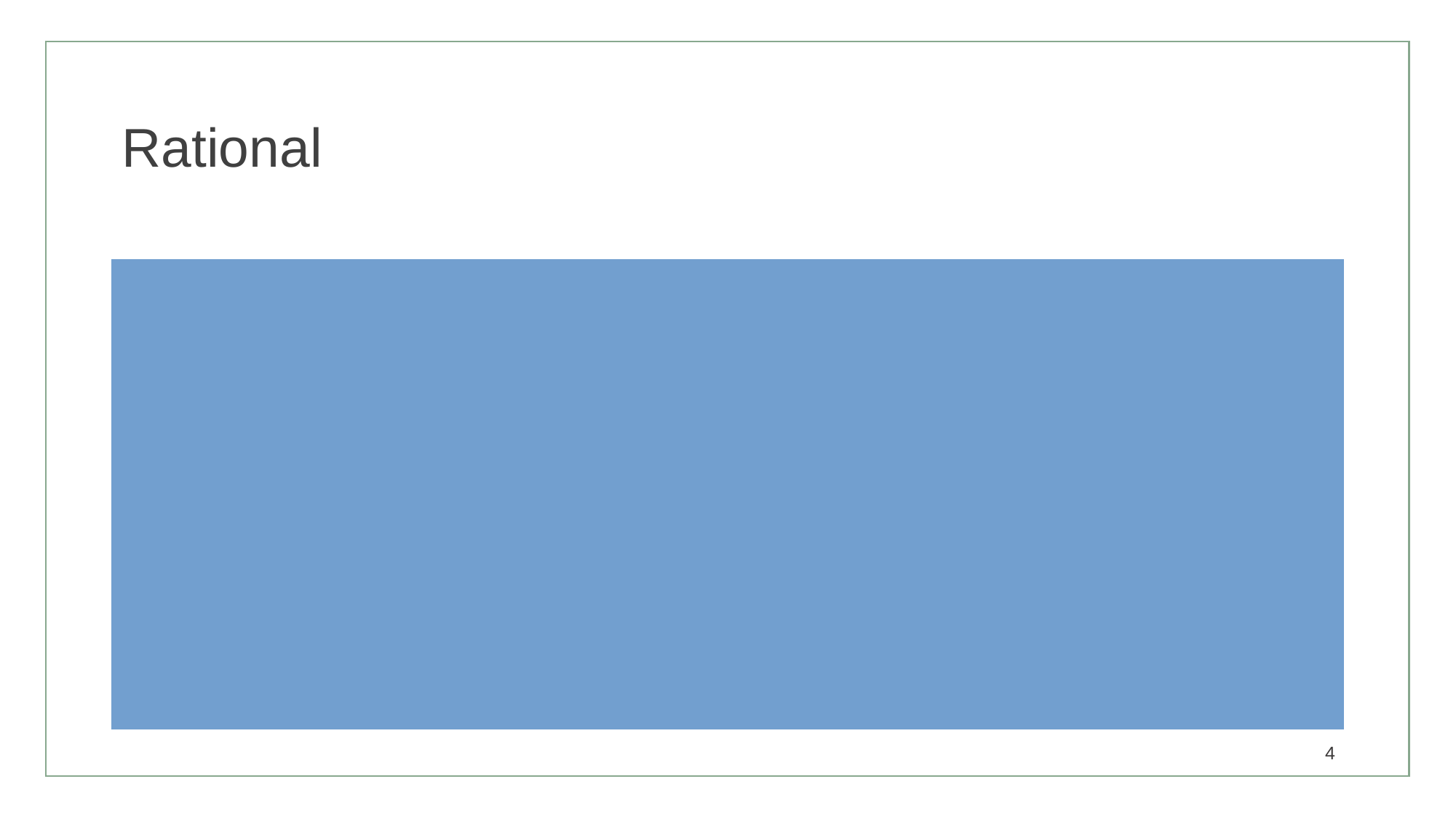

# Rational
Addresses the lack of narrative coherence and structural control in AI-generated educational images.

Aims to bridge narrative scripts and visual layout generation for STEM learning materials.

Motivated by the need for automatic, scalable creation of instructional visuals with consistent layout and character continuity.
4